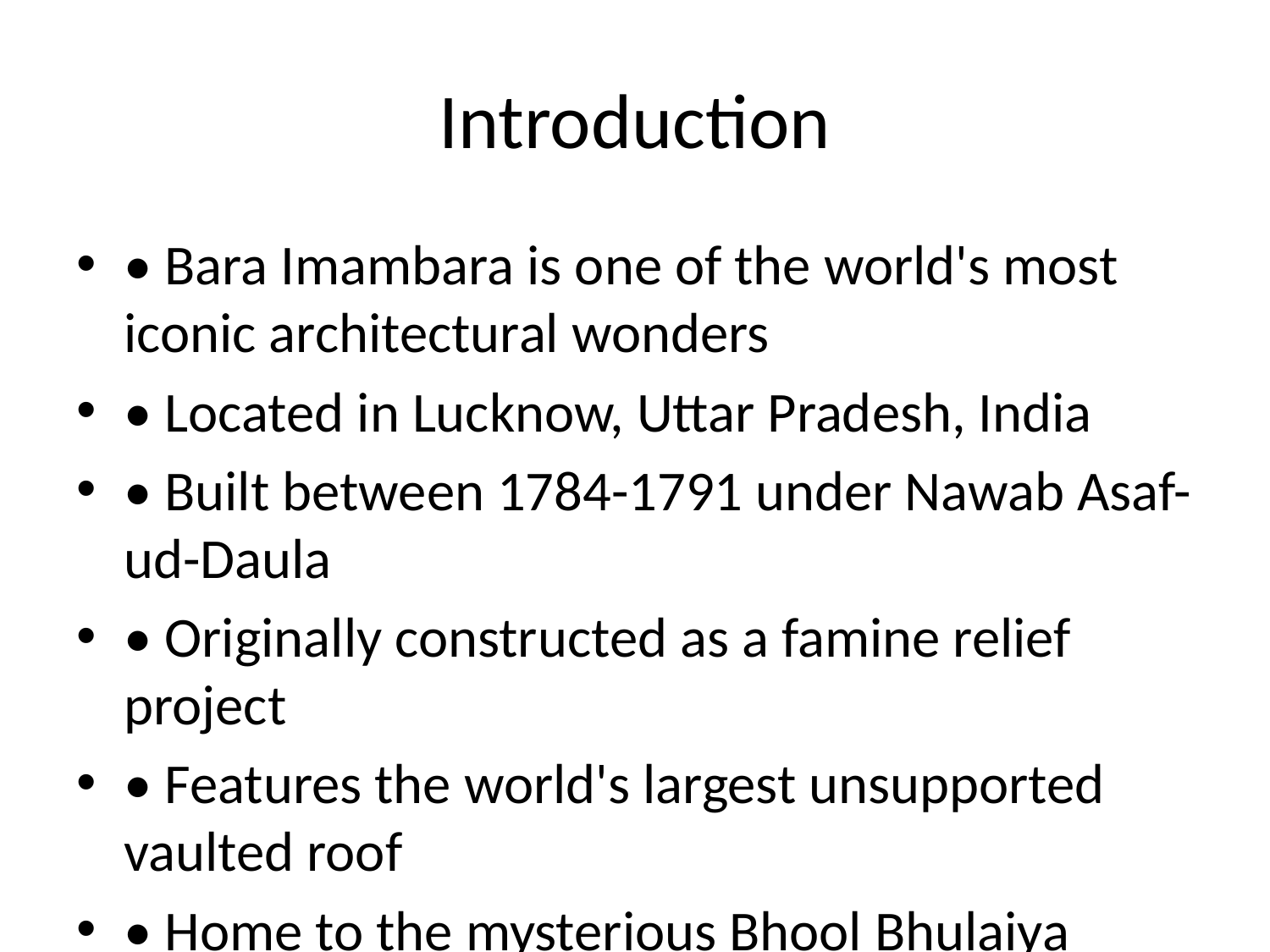

# Introduction
• Bara Imambara is one of the world's most iconic architectural wonders
• Located in Lucknow, Uttar Pradesh, India
• Built between 1784-1791 under Nawab Asaf-ud-Daula
• Originally constructed as a famine relief project
• Features the world's largest unsupported vaulted roof
• Home to the mysterious Bhool Bhulaiya labyrinth
• A perfect blend of Mughal, Persian, and Awadhi architecture